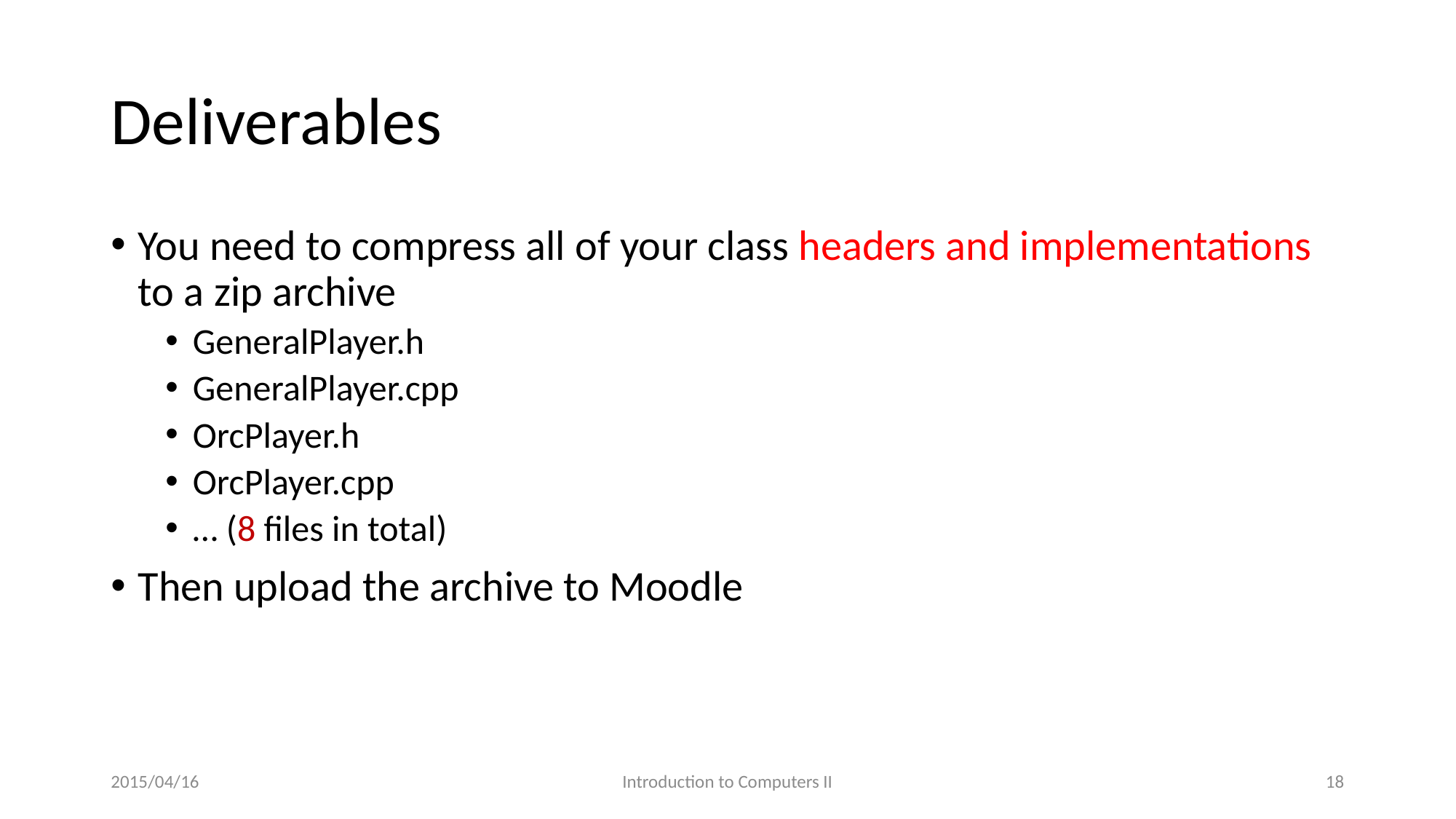

# Deliverables
You need to compress all of your class headers and implementations to a zip archive
GeneralPlayer.h
GeneralPlayer.cpp
OrcPlayer.h
OrcPlayer.cpp
… (8 files in total)
Then upload the archive to Moodle
2015/04/16
Introduction to Computers II
18